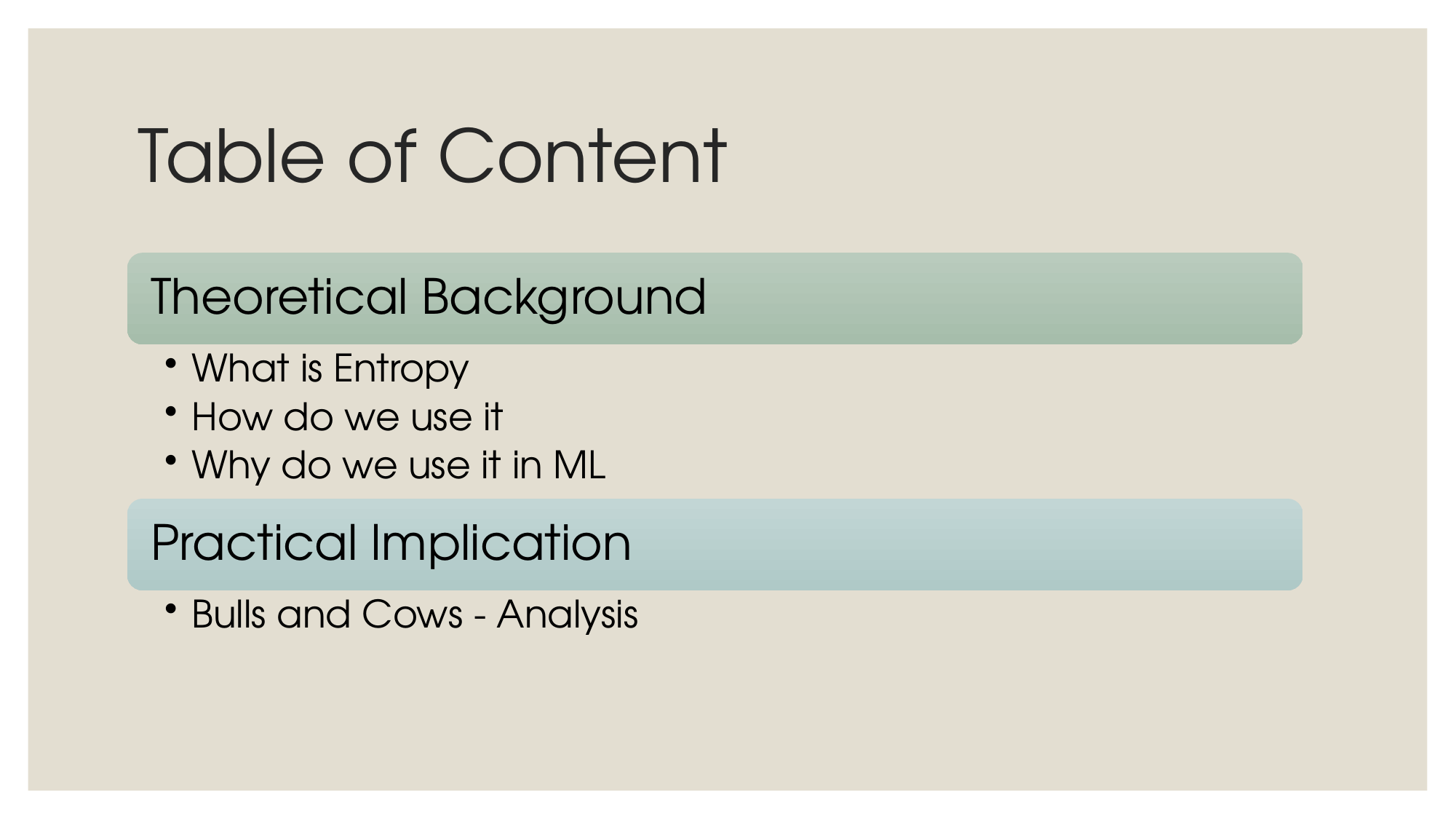

# Table of Content
Theoretical Background
What is Entropy
How do we use it
Why do we use it in ML
Practical Implication
Bulls and Cows - Analysis